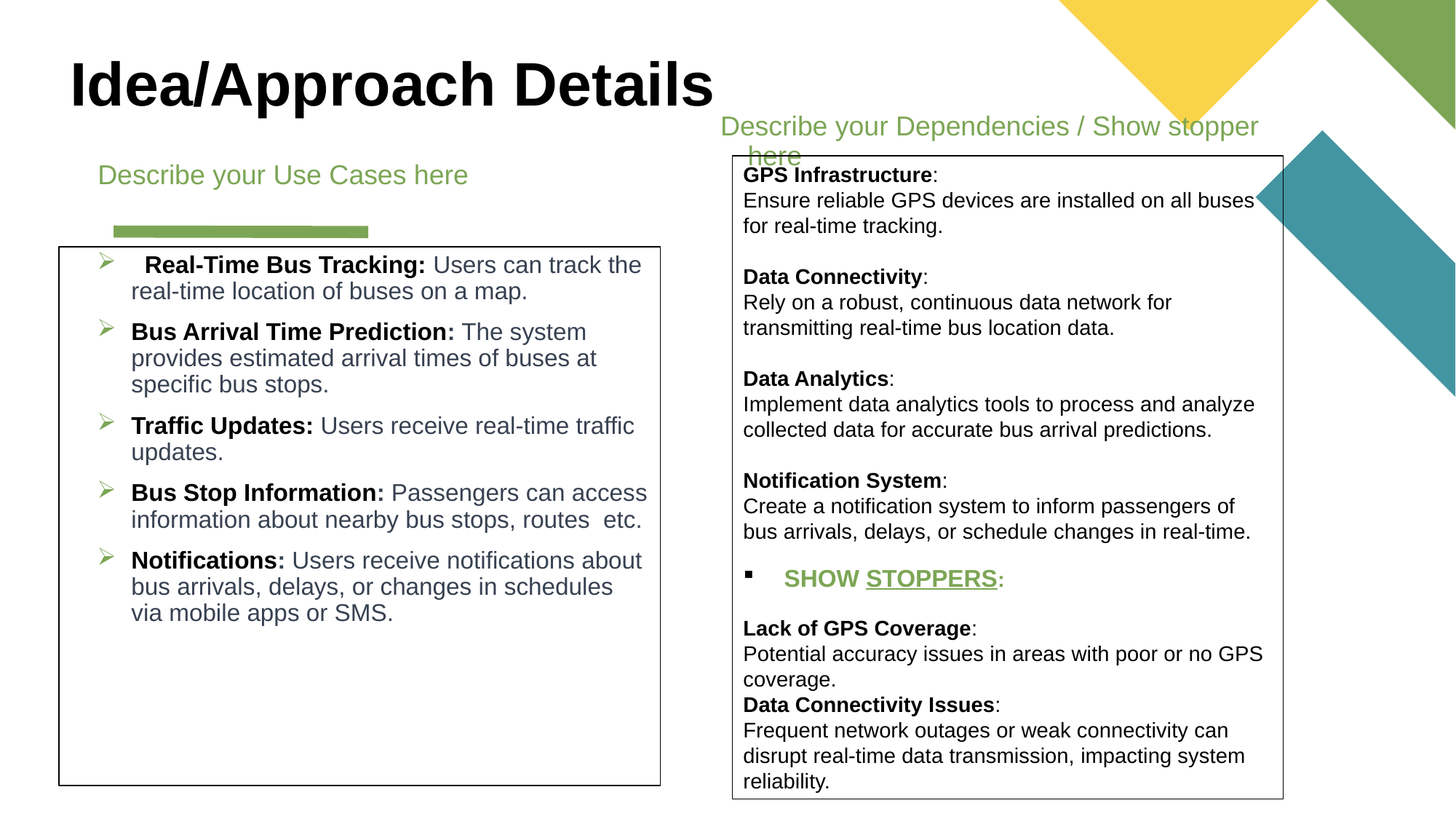

# Idea/Approach Details
Describe your Dependencies / Show stopper here
Describe your Use Cases here
GPS Infrastructure:
Ensure reliable GPS devices are installed on all buses for real-time tracking.

Data Connectivity:
Rely on a robust, continuous data network for transmitting real-time bus location data.

Data Analytics:
Implement data analytics tools to process and analyze collected data for accurate bus arrival predictions.

Notification System:
Create a notification system to inform passengers of bus arrivals, delays, or schedule changes in real-time.

 SHOW STOPPERS:

Lack of GPS Coverage:
Potential accuracy issues in areas with poor or no GPS coverage.
Data Connectivity Issues:
Frequent network outages or weak connectivity can disrupt real-time data transmission, impacting system reliability.

  Real-Time Bus Tracking: Users can track the real-time location of buses on a map.
Bus Arrival Time Prediction: The system provides estimated arrival times of buses at specific bus stops.
Traffic Updates: Users receive real-time traffic updates.
Bus Stop Information: Passengers can access information about nearby bus stops, routes  etc.
Notifications: Users receive notifications about bus arrivals, delays, or changes in schedules via mobile apps or SMS.